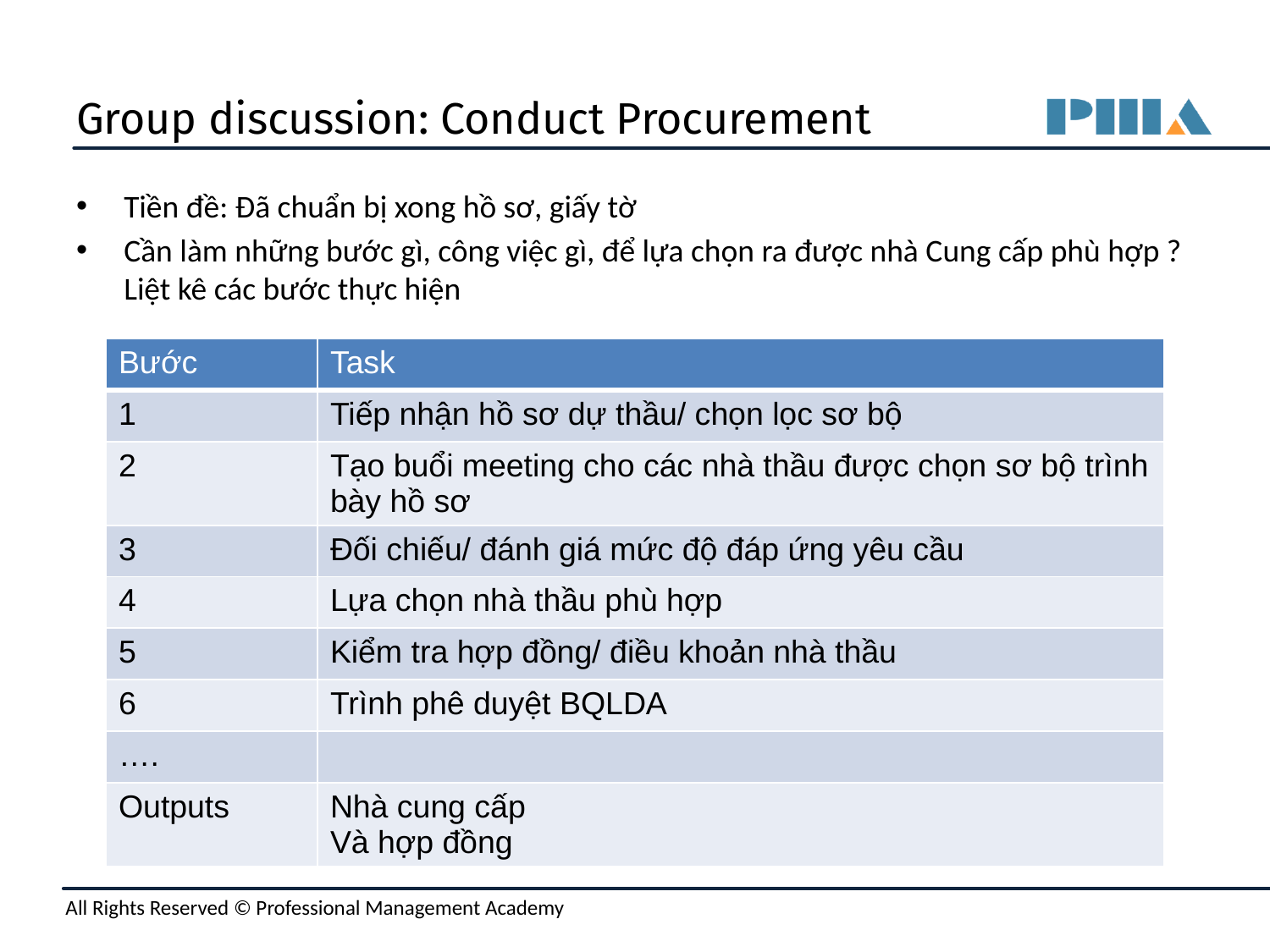

# Group discussion: Conduct Procurement
Tiền đề: Đã chuẩn bị xong hồ sơ, giấy tờ
Cần làm những bước gì, công việc gì, để lựa chọn ra được nhà Cung cấp phù hợp ? Liệt kê các bước thực hiện

| Bước | Task |
| --- | --- |
| 1 | Tiếp nhận hồ sơ dự thầu/ chọn lọc sơ bộ |
| 2 | Tạo buổi meeting cho các nhà thầu được chọn sơ bộ trình bày hồ sơ |
| 3 | Đối chiếu/ đánh giá mức độ đáp ứng yêu cầu |
| 4 | Lựa chọn nhà thầu phù hợp |
| 5 | Kiểm tra hợp đồng/ điều khoản nhà thầu |
| 6 | Trình phê duyệt BQLDA |
| …. |  |
| Outputs | Nhà cung cấp Và hợp đồng |